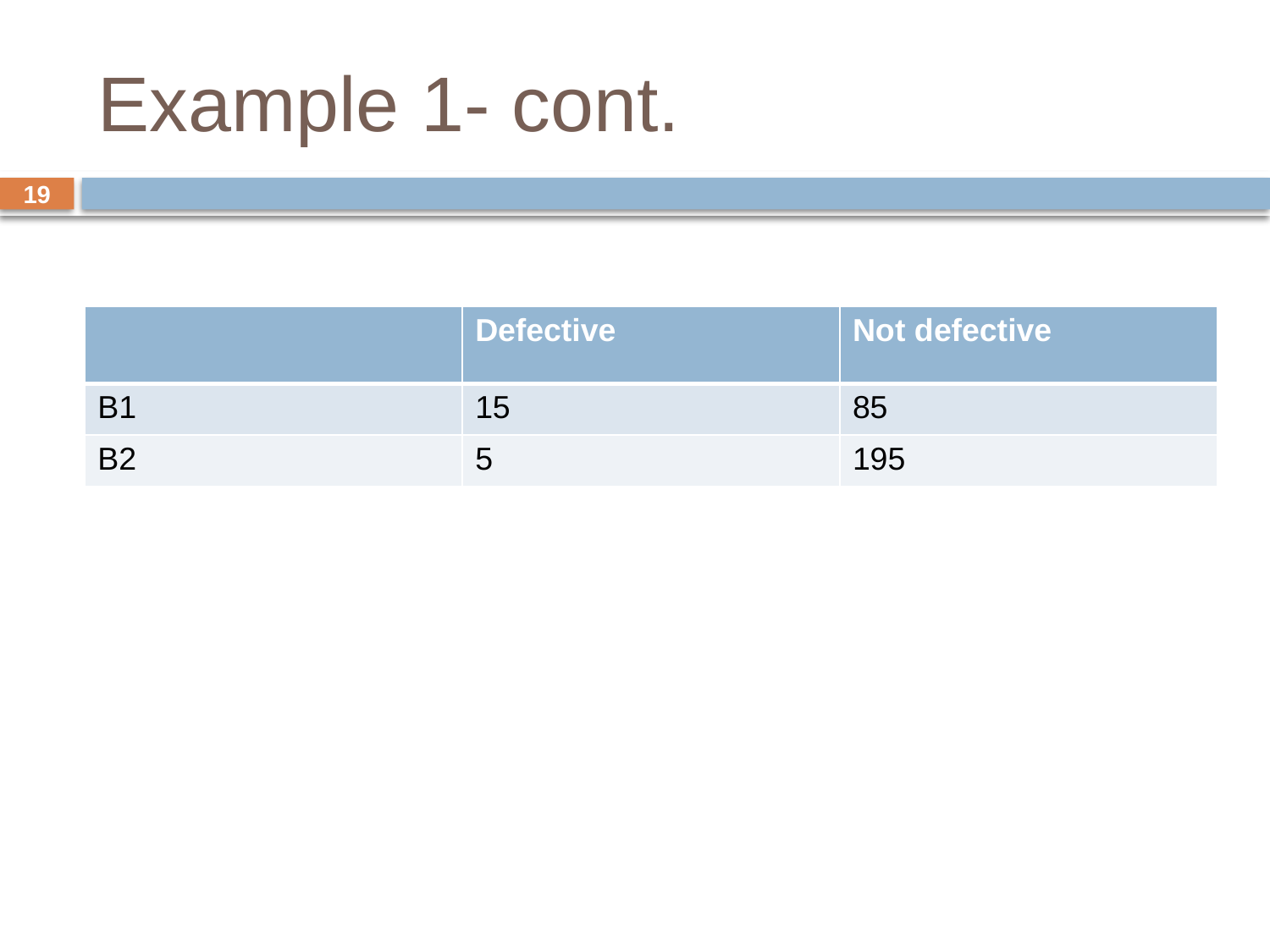

# Example 1- cont.
19
|  | Defective | Not defective |
| --- | --- | --- |
| B1 | 15 | 85 |
| B2 | 5 | 195 |